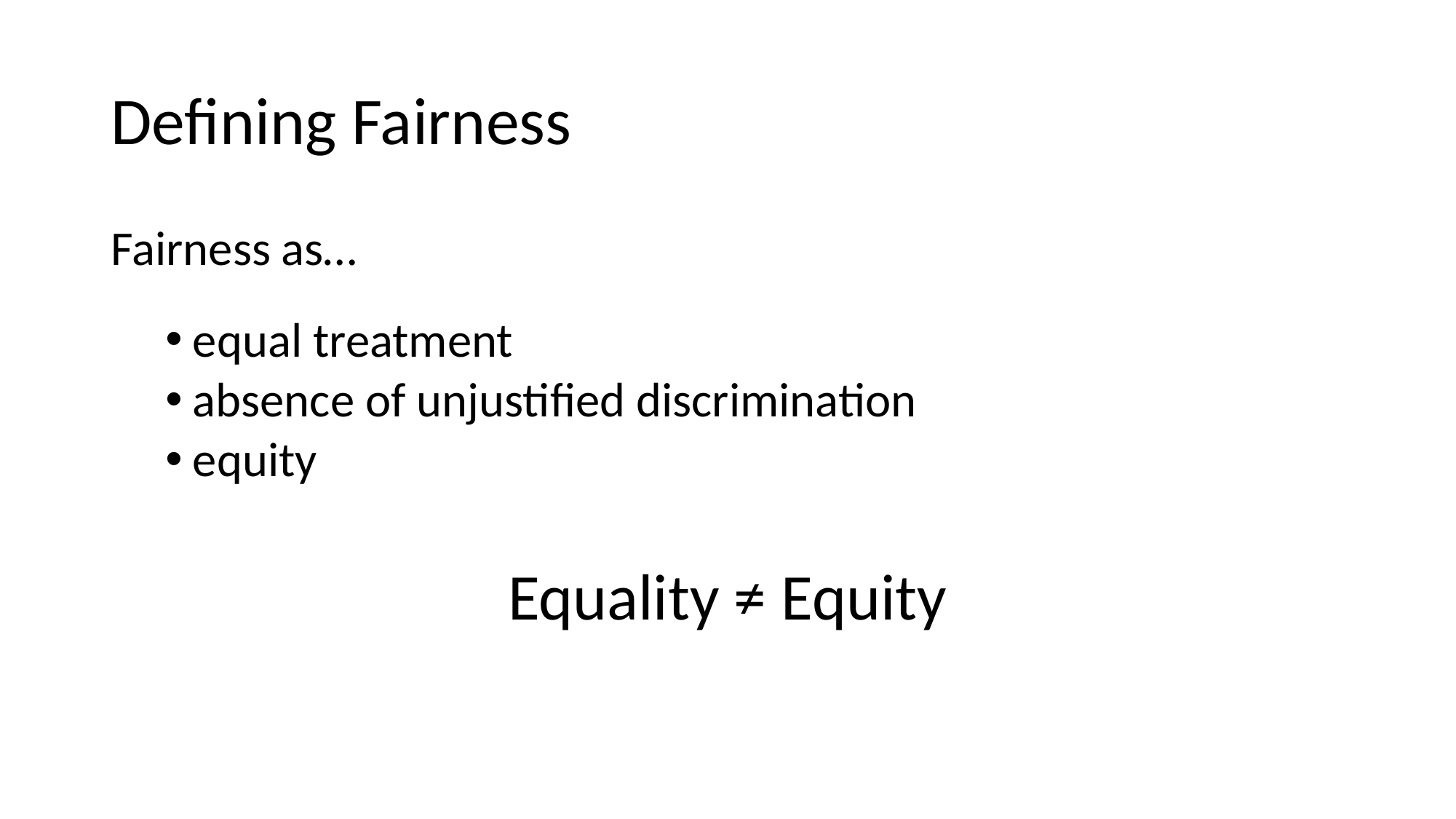

# Defining Fairness
Fairness as…

equal treatment
absence of unjustified discrimination
equity

Equality ≠ Equity